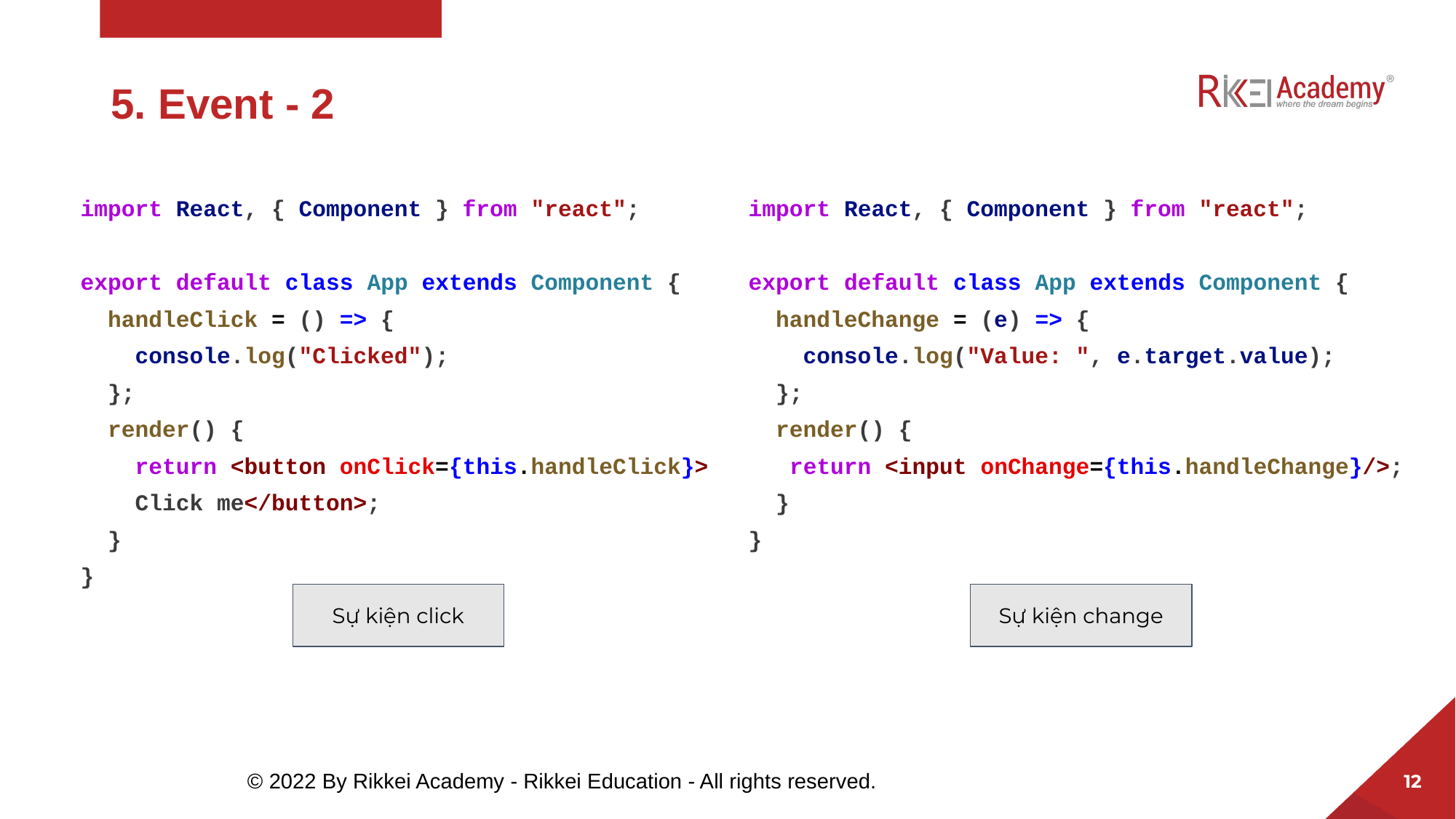

# 5. Event - 2
import React, { Component } from "react";

export default class App extends Component {
  handleClick = () => {
    console.log("Clicked");
  };
  render() {
    return <button onClick={this.handleClick}>
Click me</button>;
  }
}

import React, { Component } from "react";

export default class App extends Component {
  handleChange = (e) => {
    console.log("Value: ", e.target.value);
  };
  render() {
   return <input onChange={this.handleChange}/>;
  }
}

Sự kiện click
Sự kiện change